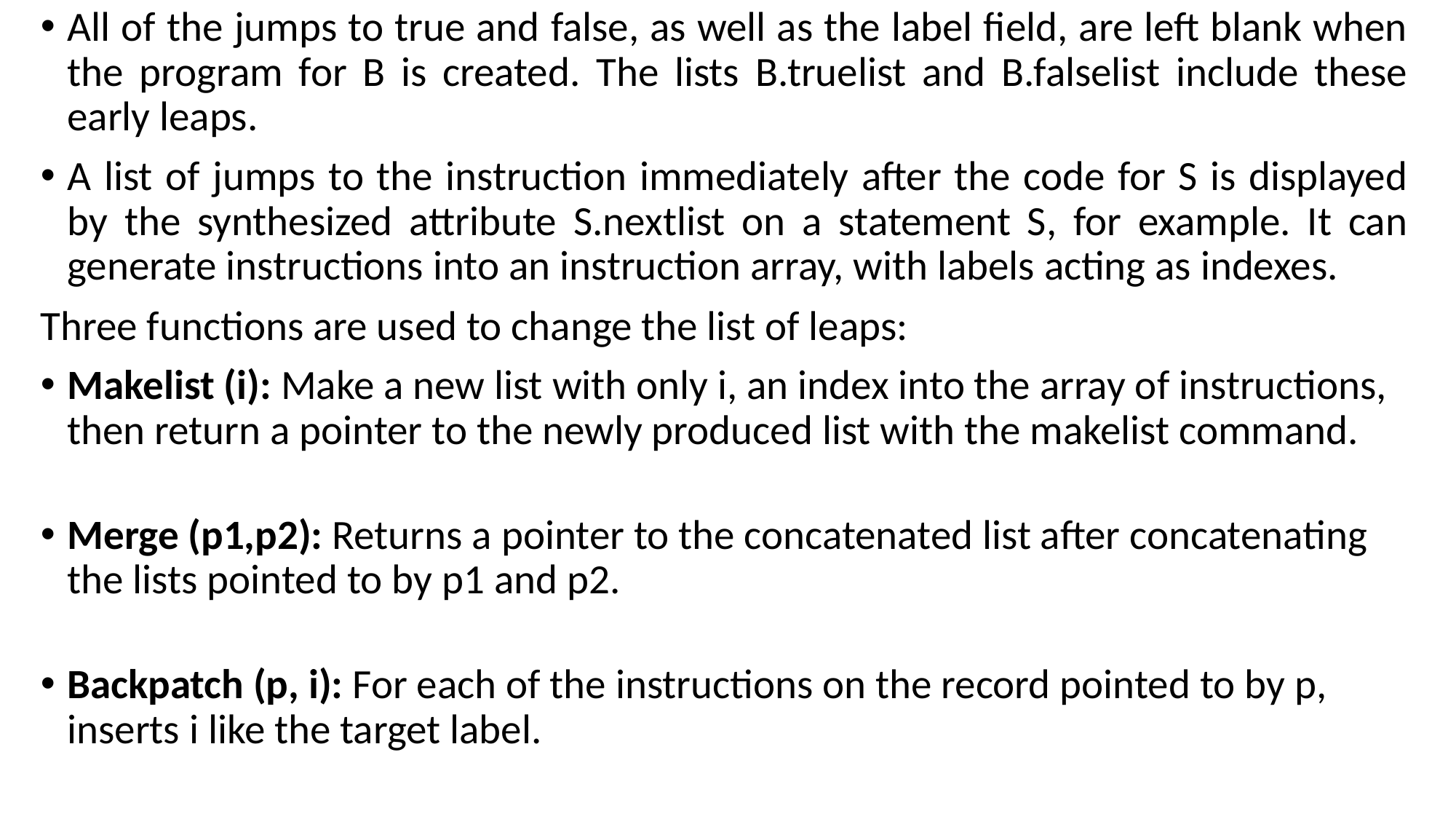

All of the jumps to true and false, as well as the label field, are left blank when the program for B is created. The lists B.truelist and B.falselist include these early leaps.
A list of jumps to the instruction immediately after the code for S is displayed by the synthesized attribute S.nextlist on a statement S, for example. It can generate instructions into an instruction array, with labels acting as indexes.
Three functions are used to change the list of leaps:
Makelist (i): Make a new list with only i, an index into the array of instructions, then return a pointer to the newly produced list with the makelist command.
Merge (p1,p2): Returns a pointer to the concatenated list after concatenating the lists pointed to by p1 and p2.
Backpatch (p, i): For each of the instructions on the record pointed to by p, inserts i like the target label.